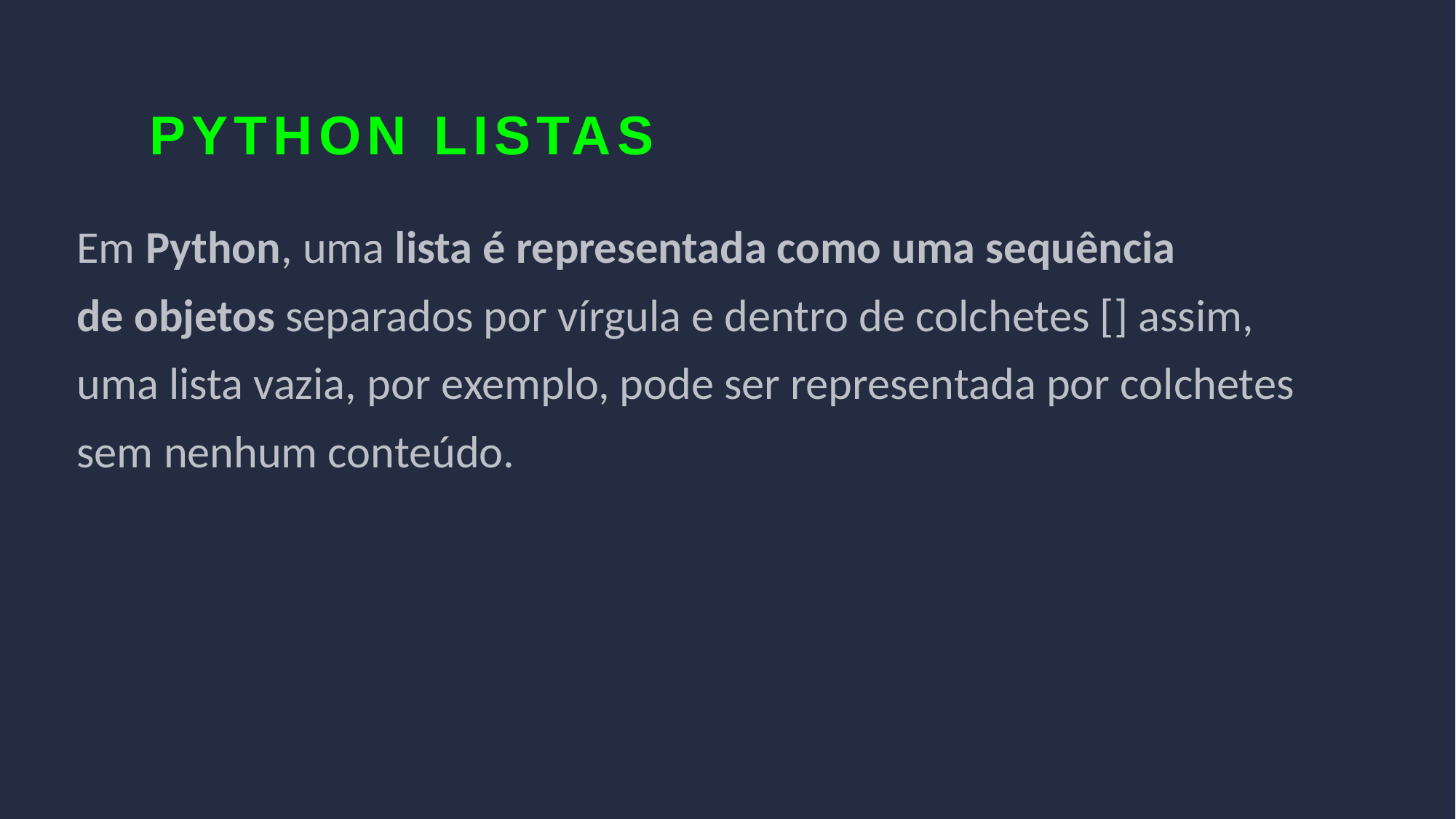

Python LISTAS

Em Python, uma lista é representada como uma sequência de objetos separados por vírgula e dentro de colchetes [] assim, uma lista vazia, por exemplo, pode ser representada por colchetes sem nenhum conteúdo.